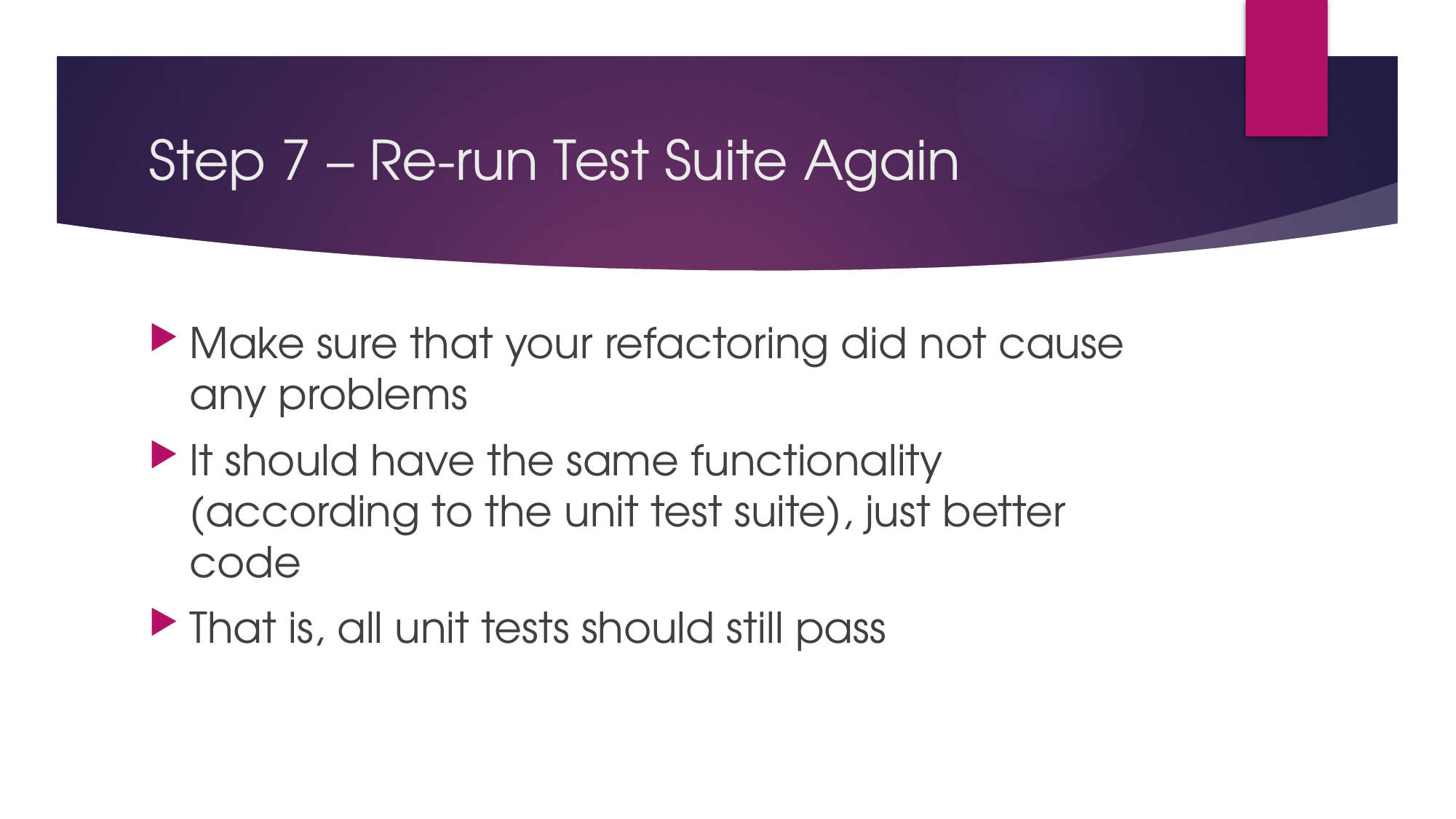

# Step 7 – Re-run Test Suite Again
Make sure that your refactoring did not cause any problems
It should have the same functionality (according to the unit test suite), just better code
That is, all unit tests should still pass